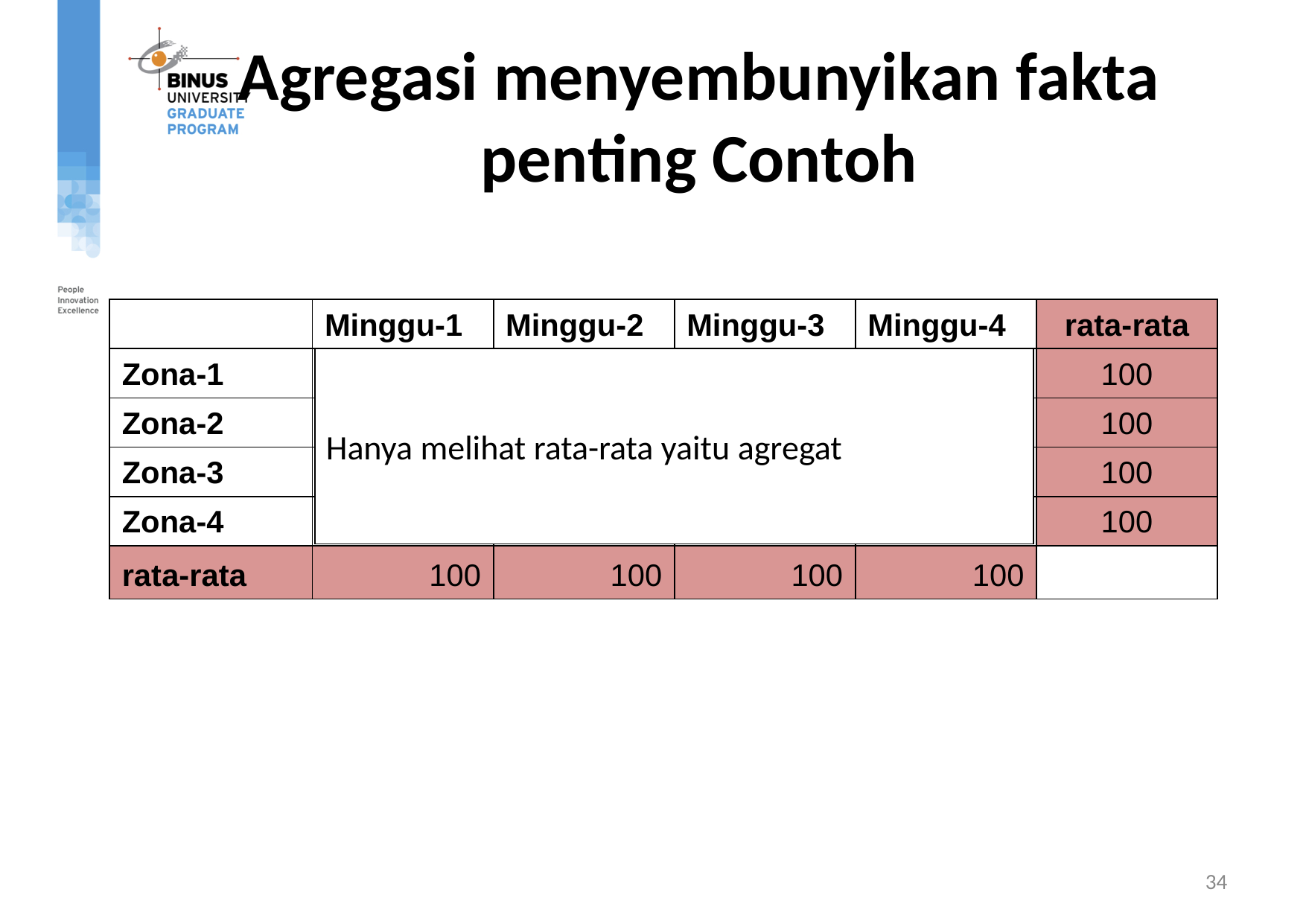

# Agregasi menyembunyikan fakta penting Contoh
|  | Minggu-1 | Minggu-2 | Minggu-3 | Minggu-4 | rata-rata |
| --- | --- | --- | --- | --- | --- |
| Zona-1 | 100 | 100 | 100 | 100 | 100 |
| Zona-2 | 50 | 100 | 150 | 100 | 100 |
| Zona-3 | 50 | 100 | 100 | 150 | 100 |
| Zona-4 | 200 | 100 | 50 | 50 | 100 |
| rata-rata | 100 | 100 | 100 | 100 |  |
Hanya melihat rata-rata yaitu agregat
34